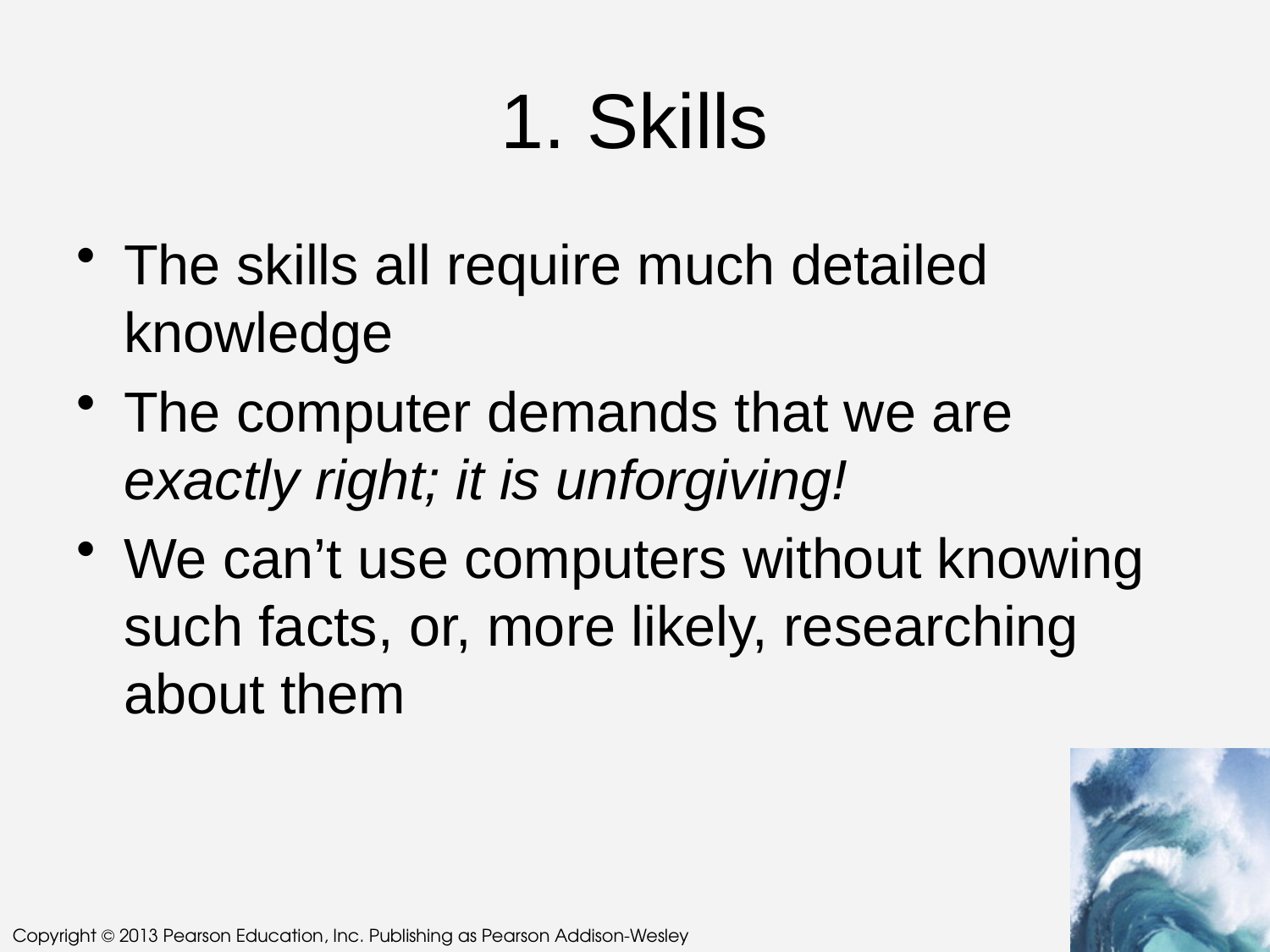

# 1. Skills
The skills all require much detailed knowledge
The computer demands that we are exactly right; it is unforgiving!
We can’t use computers without knowing such facts, or, more likely, researching about them